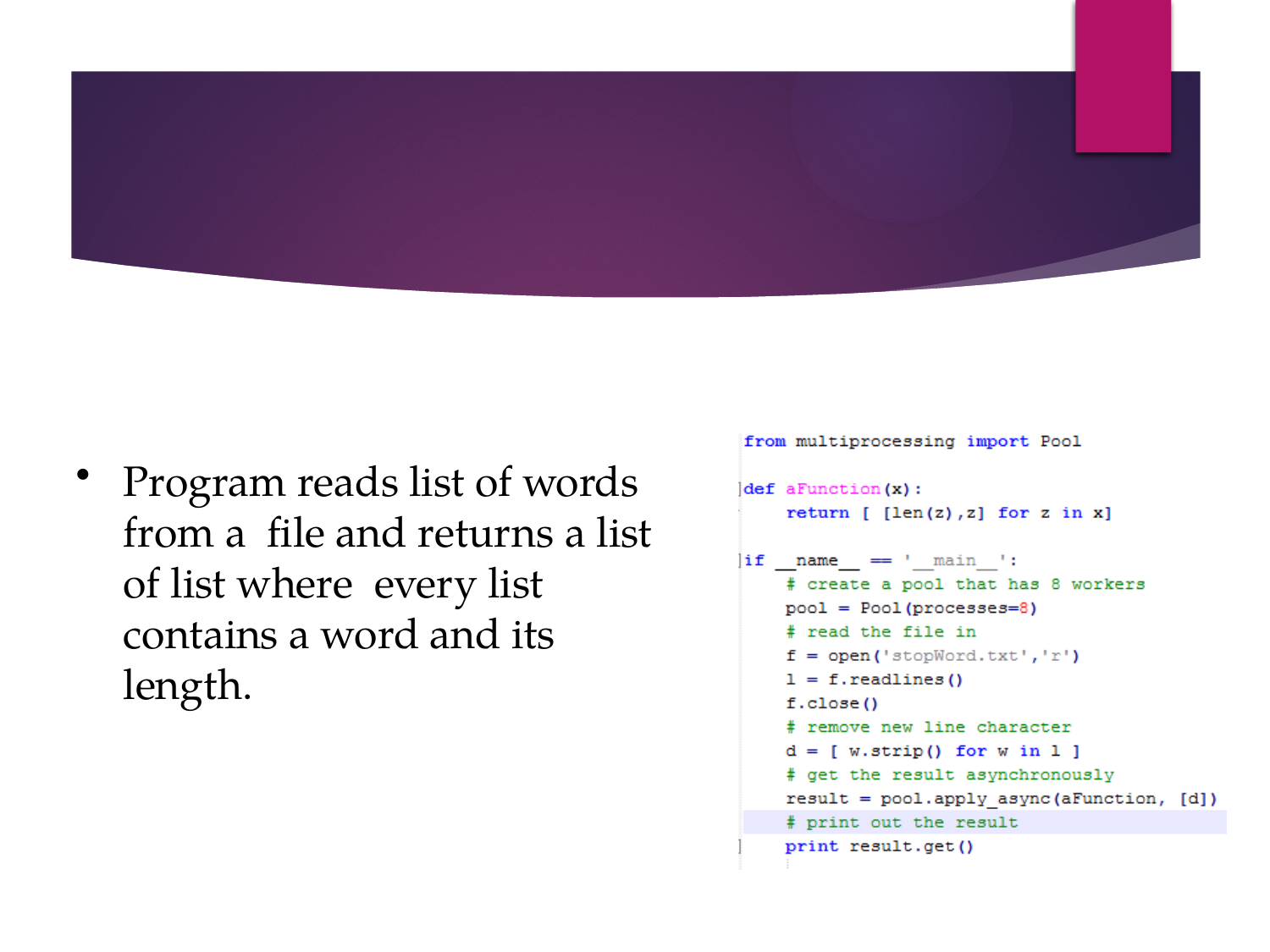

Program reads list of words from a  file and returns a list of list where  every list contains a word and its  length.